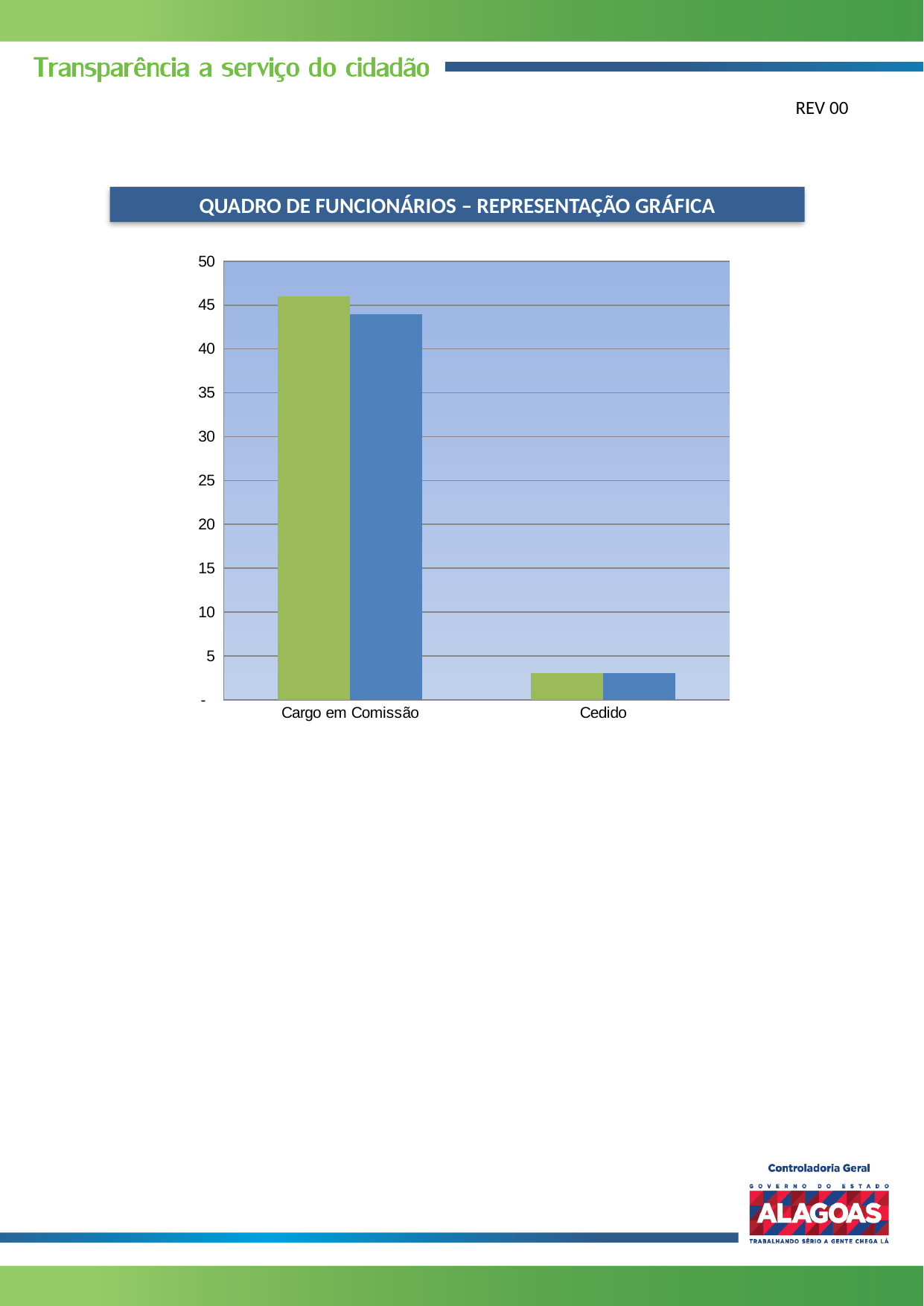

REV 00
QUADRO DE FUNCIONÁRIOS – REPRESENTAÇÃO GRÁFICA

### Chart

| Category |  |  |
|---|---|---|
| Cargo em Comissão | 46.0 | 44.0 |
| Cedido | 3.0 | 3.0 |